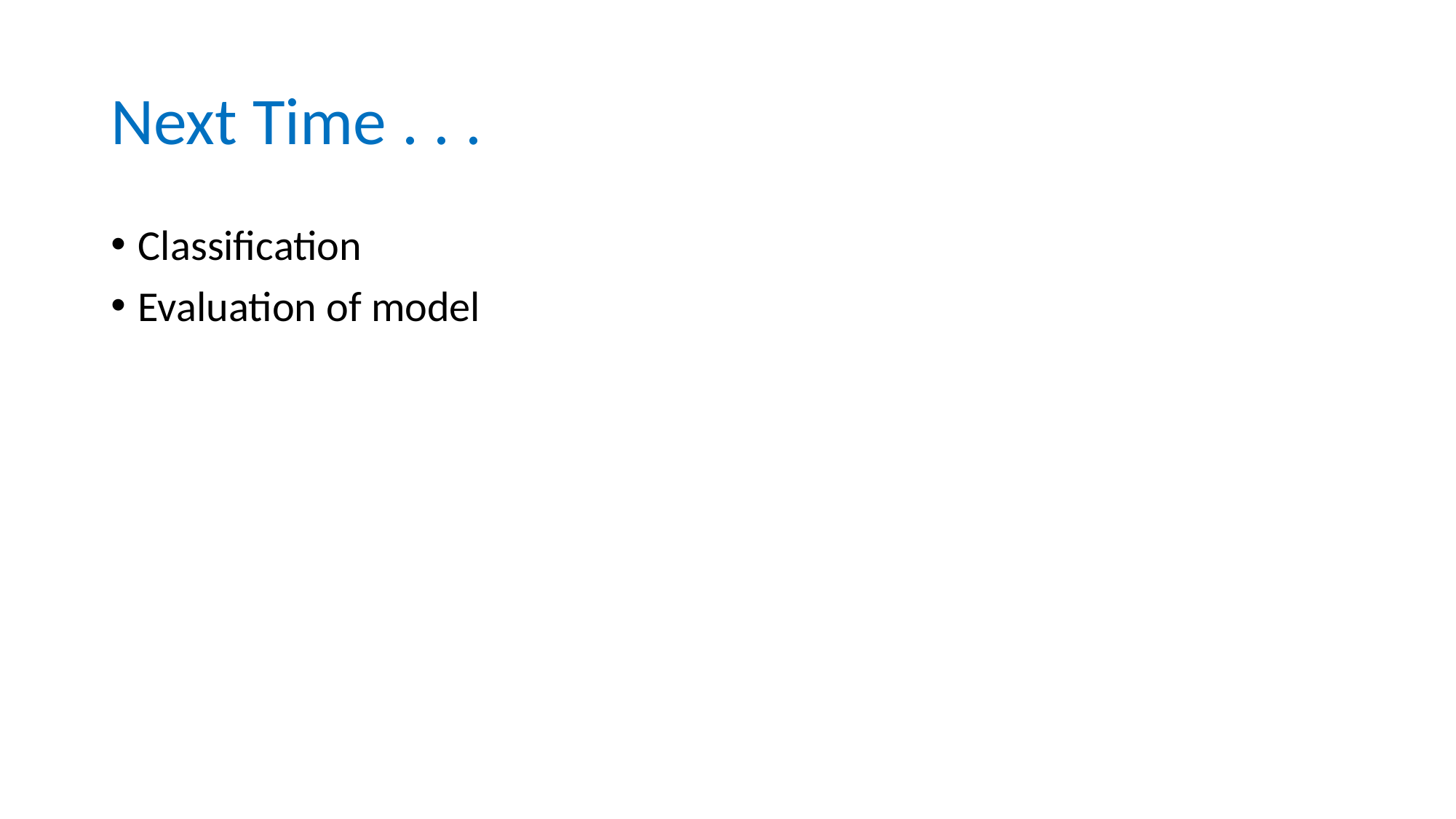

# Next Time . . .
Classification
Evaluation of model